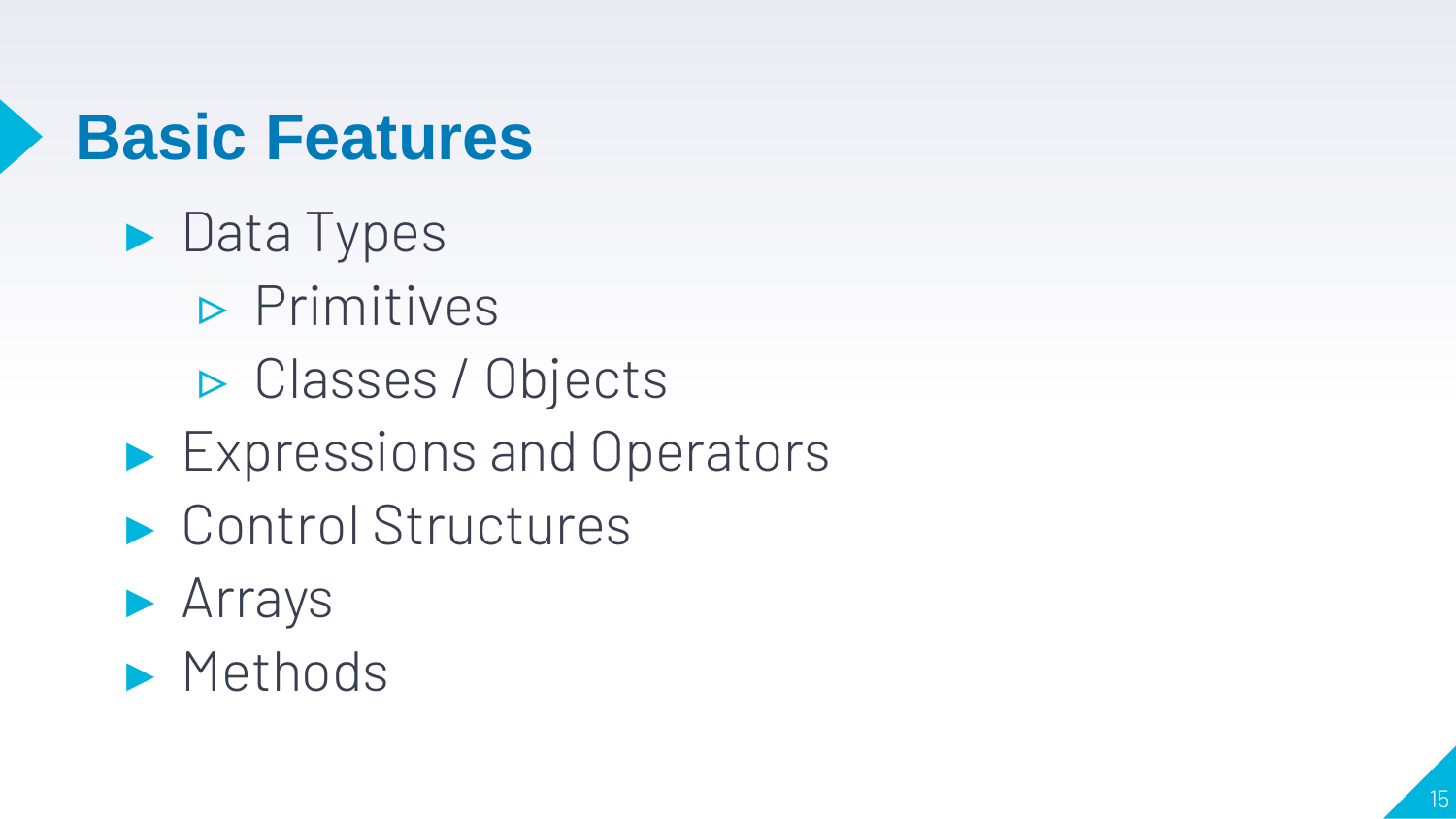

# Basic Features
Data Types
Primitives
Classes / Objects
Expressions and Operators
Control Structures
Arrays
Methods
15